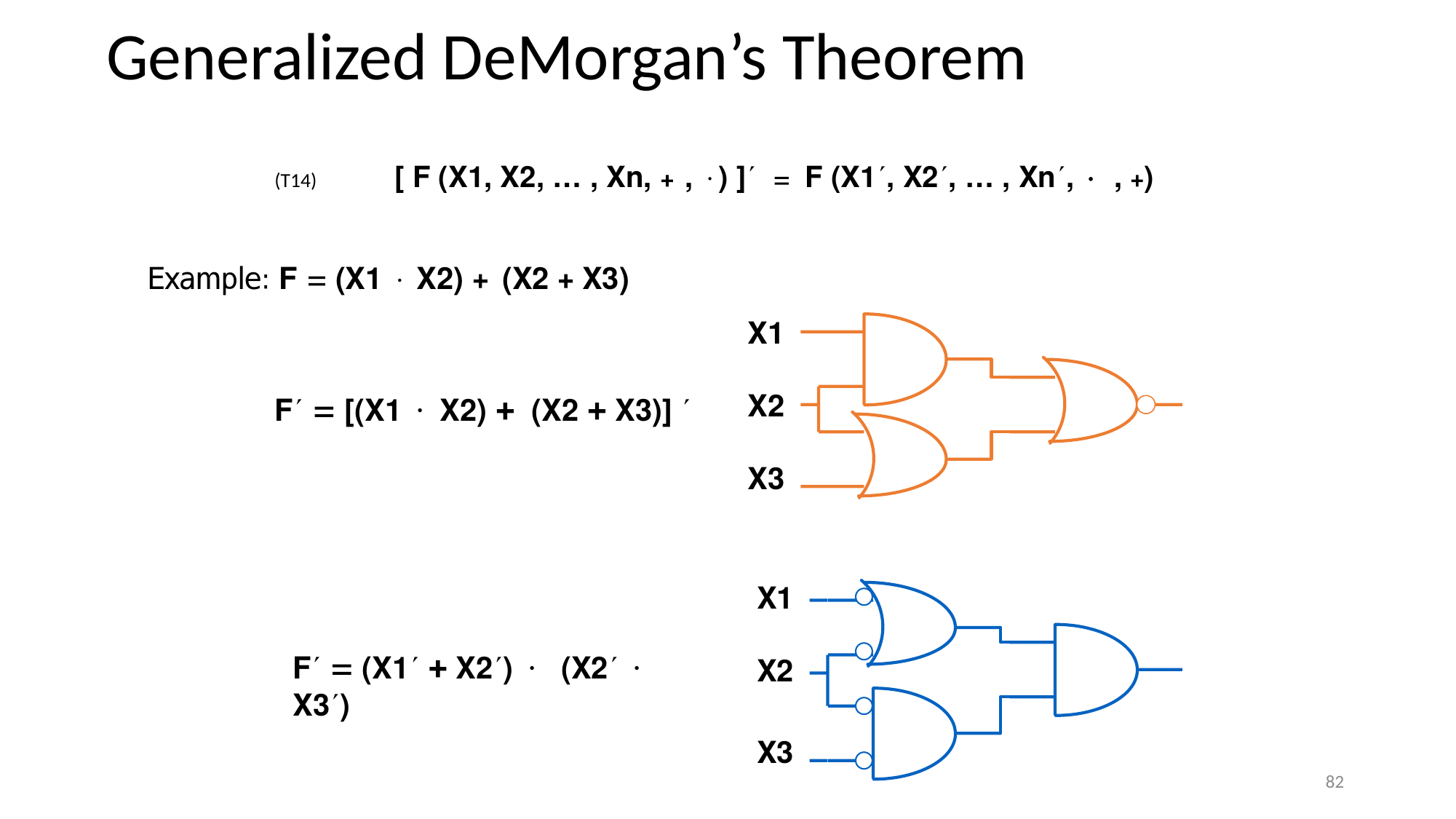

# Generalized DeMorgan’s Theorem
(T14)    	[ F (X1, X2, … , Xn, + , ⋅) ]′  =  F (X1′, X2′, … , Xn′, ⋅ , +)
Example: F = (X1 ⋅ X2) + (X2 + X3)
X1

X2

X3

F′ = [(X1 ⋅ X2) + (X2 + X3)] ′
X1

X2

X3

F′ = (X1′ + X2′) ⋅ (X2′ ⋅ X3′)
82